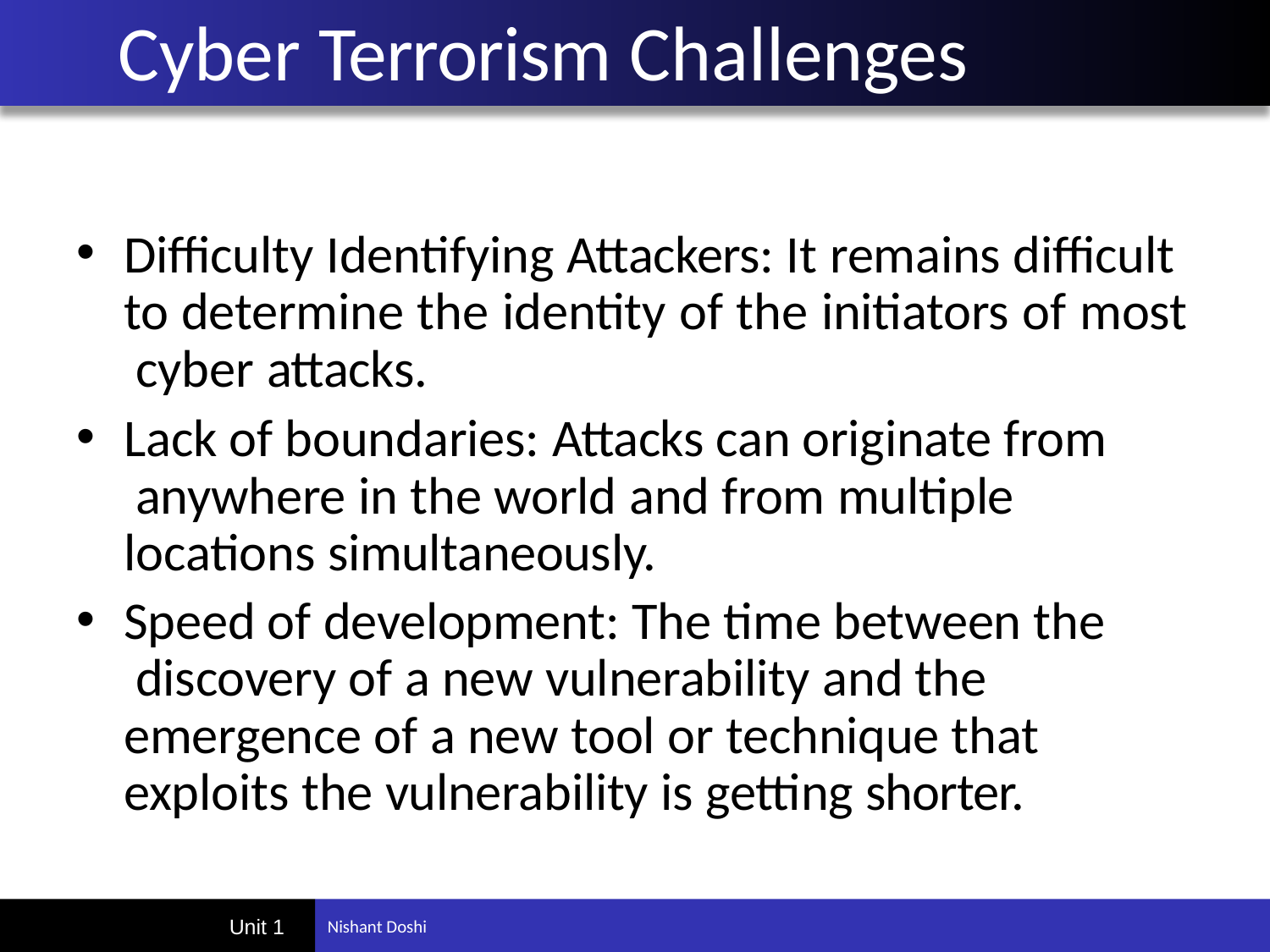

# Cyber Terrorism Challenges
Difficulty Identifying Attackers: It remains difficult  to determine the identity of the initiators of most  cyber attacks.
Lack of boundaries: Attacks can originate from  anywhere in the world and from multiple  locations simultaneously.
Speed of development: The time between the  discovery of a new vulnerability and the  emergence of a new tool or technique that  exploits the vulnerability is getting shorter.